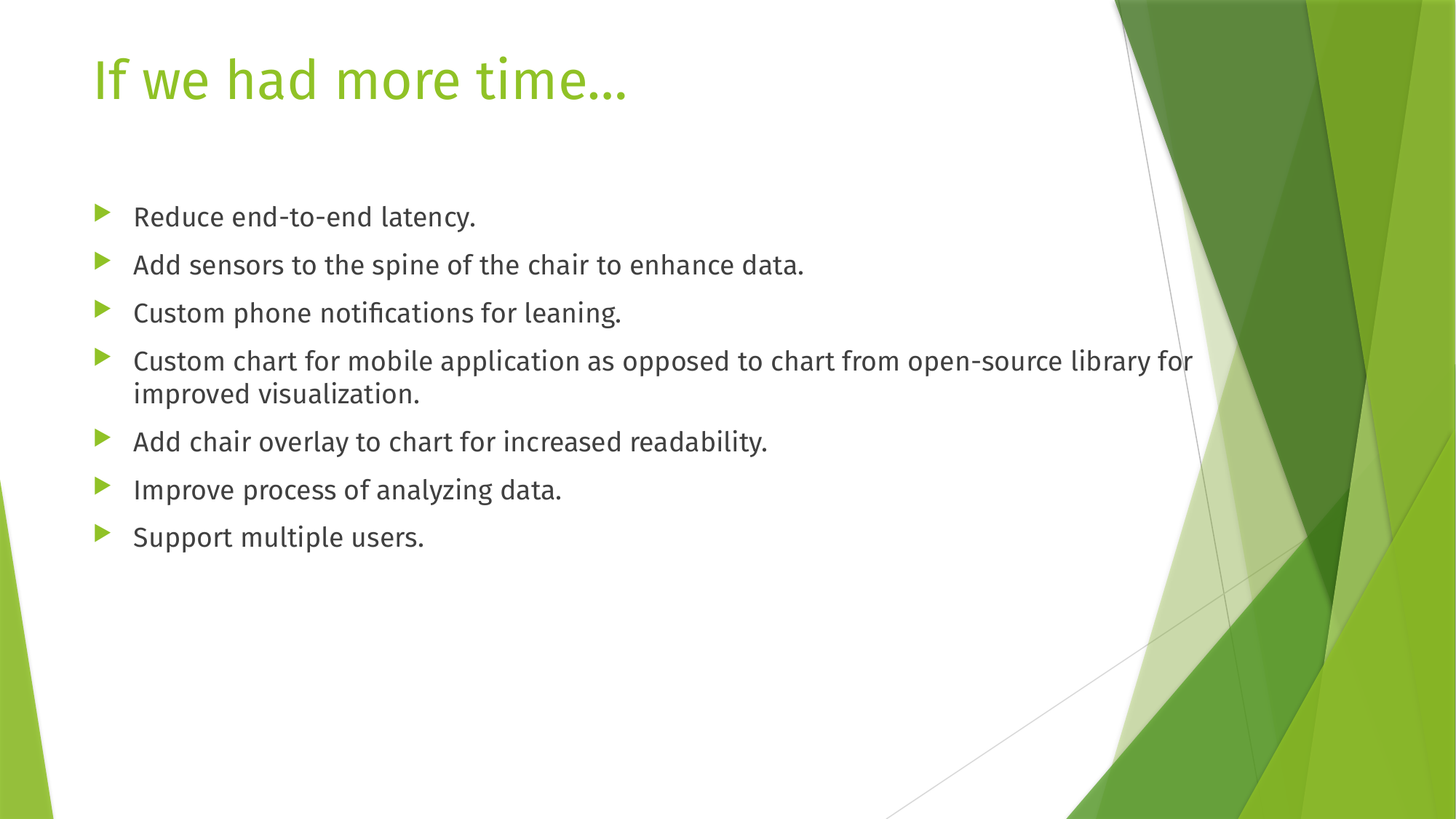

# If we had more time…
Reduce end-to-end latency.
Add sensors to the spine of the chair to enhance data.
Custom phone notifications for leaning.
Custom chart for mobile application as opposed to chart from open-source library for improved visualization.
Add chair overlay to chart for increased readability.
Improve process of analyzing data.
Support multiple users.